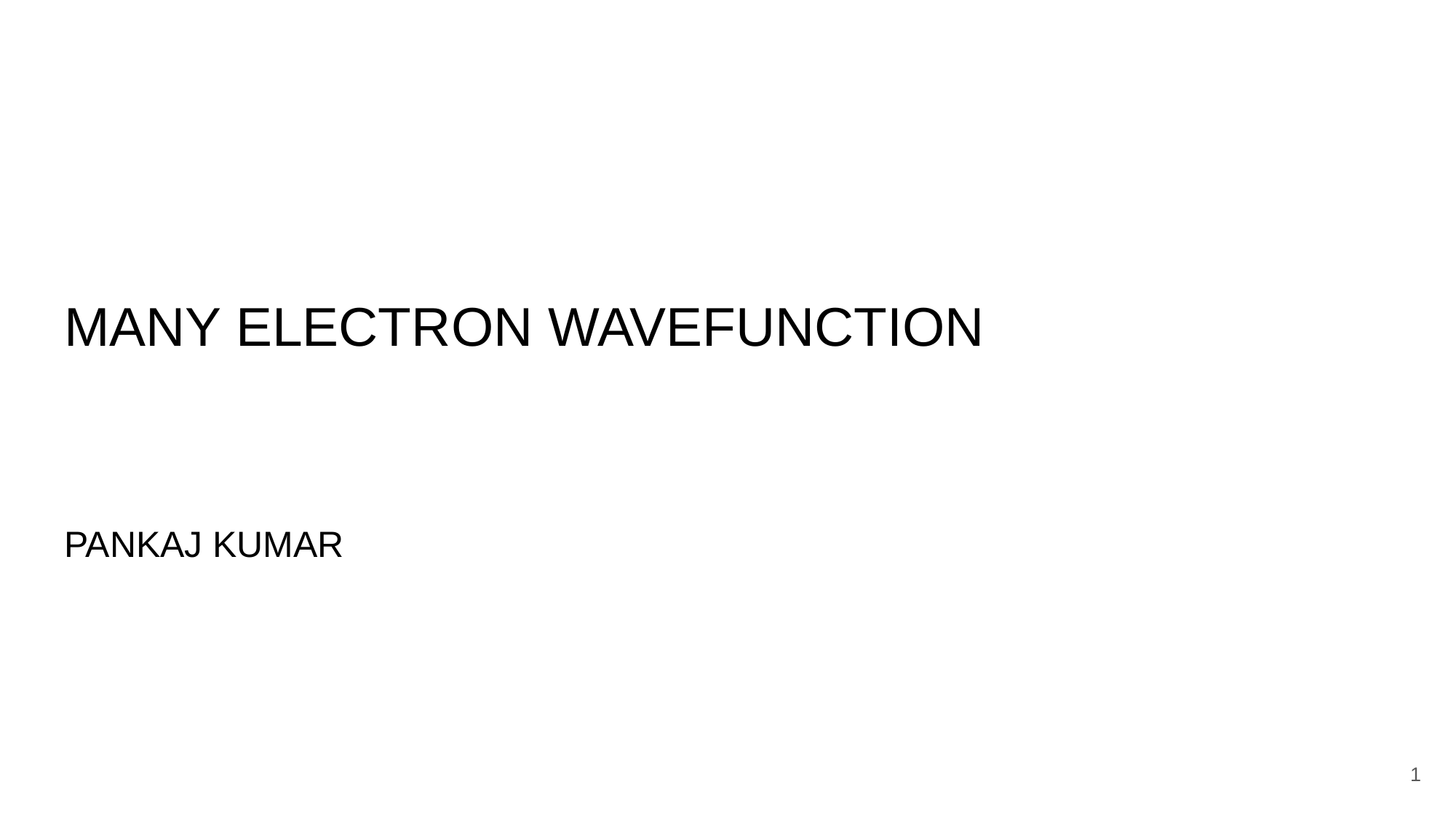

# MANY ELECTRON WAVEFUNCTION

PANKAJ KUMAR
1